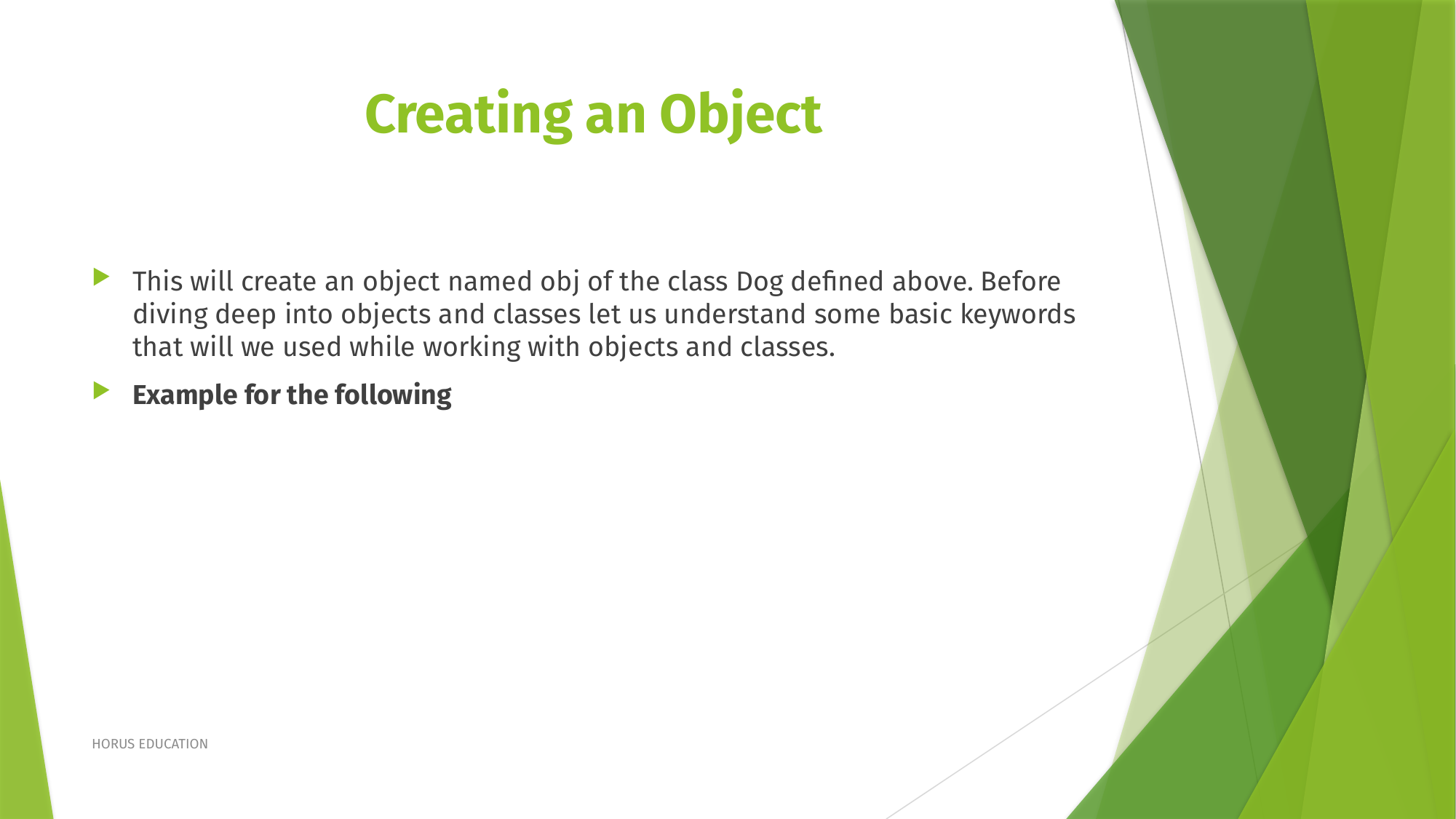

# Creating an Object
This will create an object named obj of the class Dog defined above. Before diving deep into objects and classes let us understand some basic keywords that will we used while working with objects and classes.
Example for the following

HORUS EDUCATION